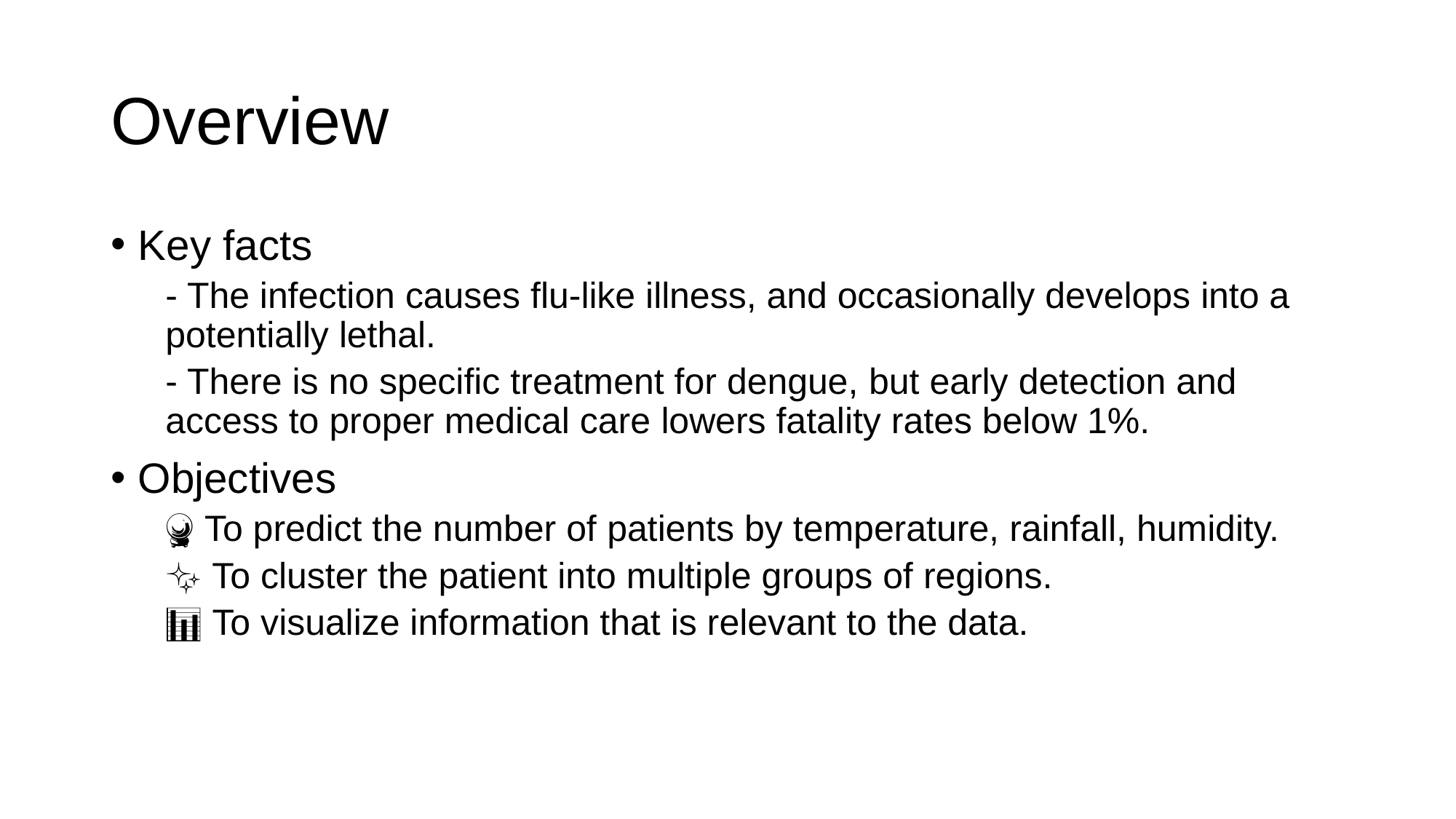

# Overview
Key facts
- The infection causes flu-like illness, and occasionally develops into a potentially lethal.
- There is no specific treatment for dengue, but early detection and access to proper medical care lowers fatality rates below 1%.
Objectives
🔮 To predict the number of patients by temperature, rainfall, humidity.
✨ To cluster the patient into multiple groups of regions.
📊 To visualize information that is relevant to the data.